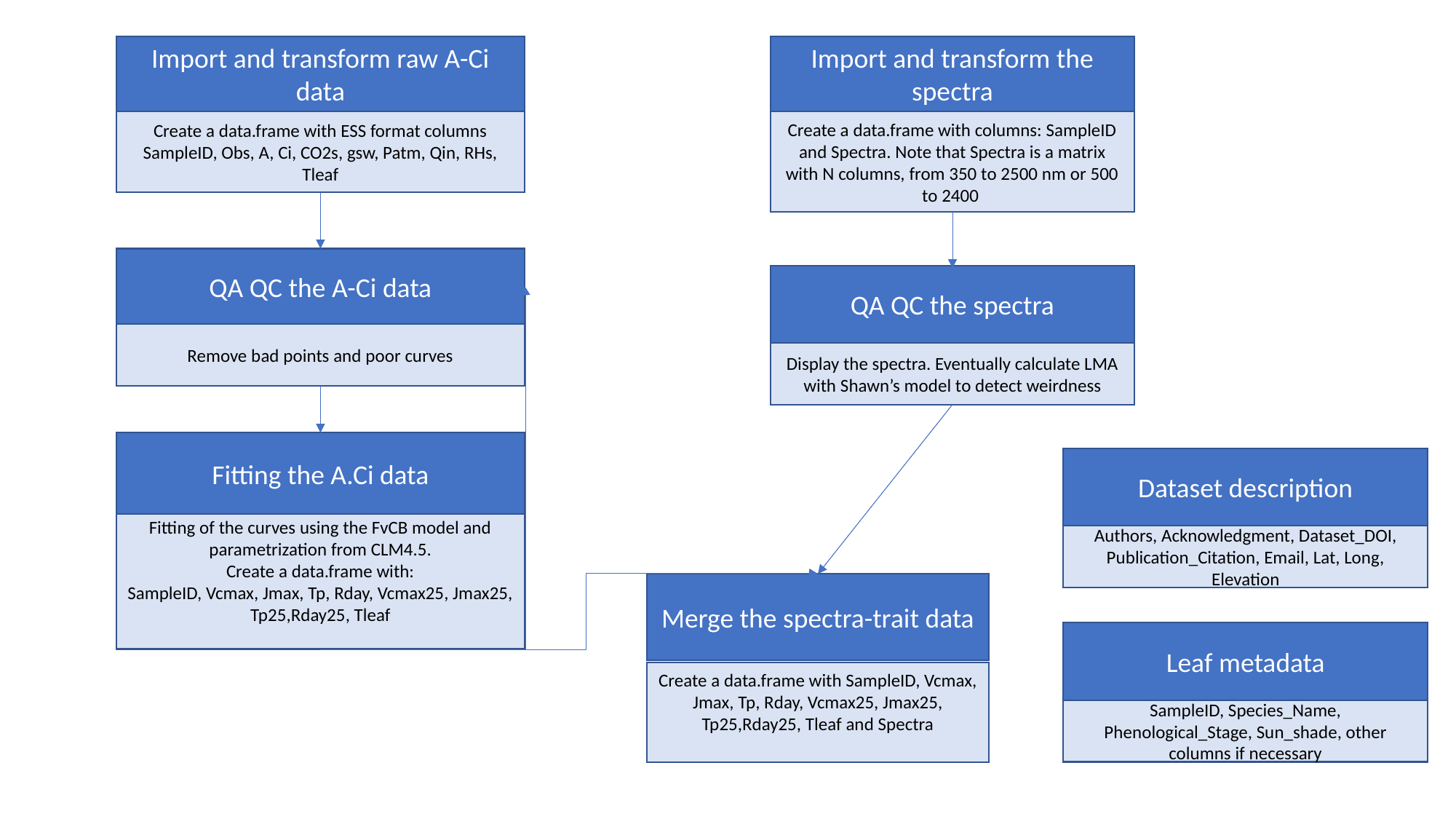

Import and transform raw A-Ci data
Import and transform the spectra
Create a data.frame with ESS format columns
SampleID, Obs, A, Ci, CO2s, gsw, Patm, Qin, RHs, Tleaf
Create a data.frame with columns: SampleID and Spectra. Note that Spectra is a matrix with N columns, from 350 to 2500 nm or 500 to 2400
QA QC the A-Ci data
QA QC the spectra
Remove bad points and poor curves
Display the spectra. Eventually calculate LMA with Shawn’s model to detect weirdness
Fitting the A.Ci data
Dataset description
Fitting of the curves using the FvCB model and parametrization from CLM4.5.
Create a data.frame with:
SampleID, Vcmax, Jmax, Tp, Rday, Vcmax25, Jmax25, Tp25,Rday25, Tleaf

Authors, Acknowledgment, Dataset_DOI, Publication_Citation, Email, Lat, Long, Elevation
Merge the spectra-trait data
Leaf metadata
Create a data.frame with SampleID, Vcmax, Jmax, Tp, Rday, Vcmax25, Jmax25, Tp25,Rday25, Tleaf and Spectra

SampleID, Species_Name, Phenological_Stage, Sun_shade, other columns if necessary